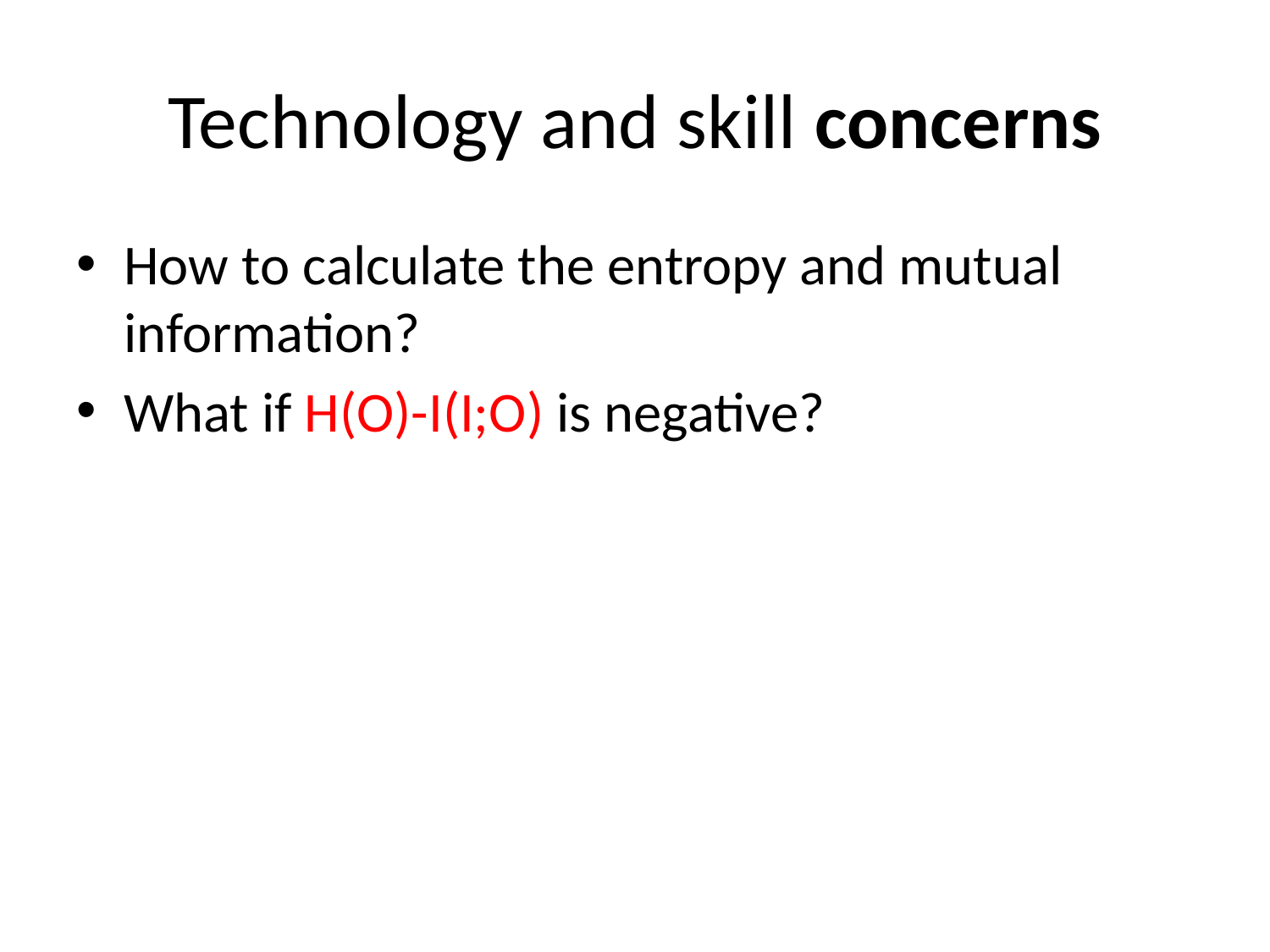

# Technology and skill concerns
How to calculate the entropy and mutual information?
What if H(O)-I(I;O) is negative?